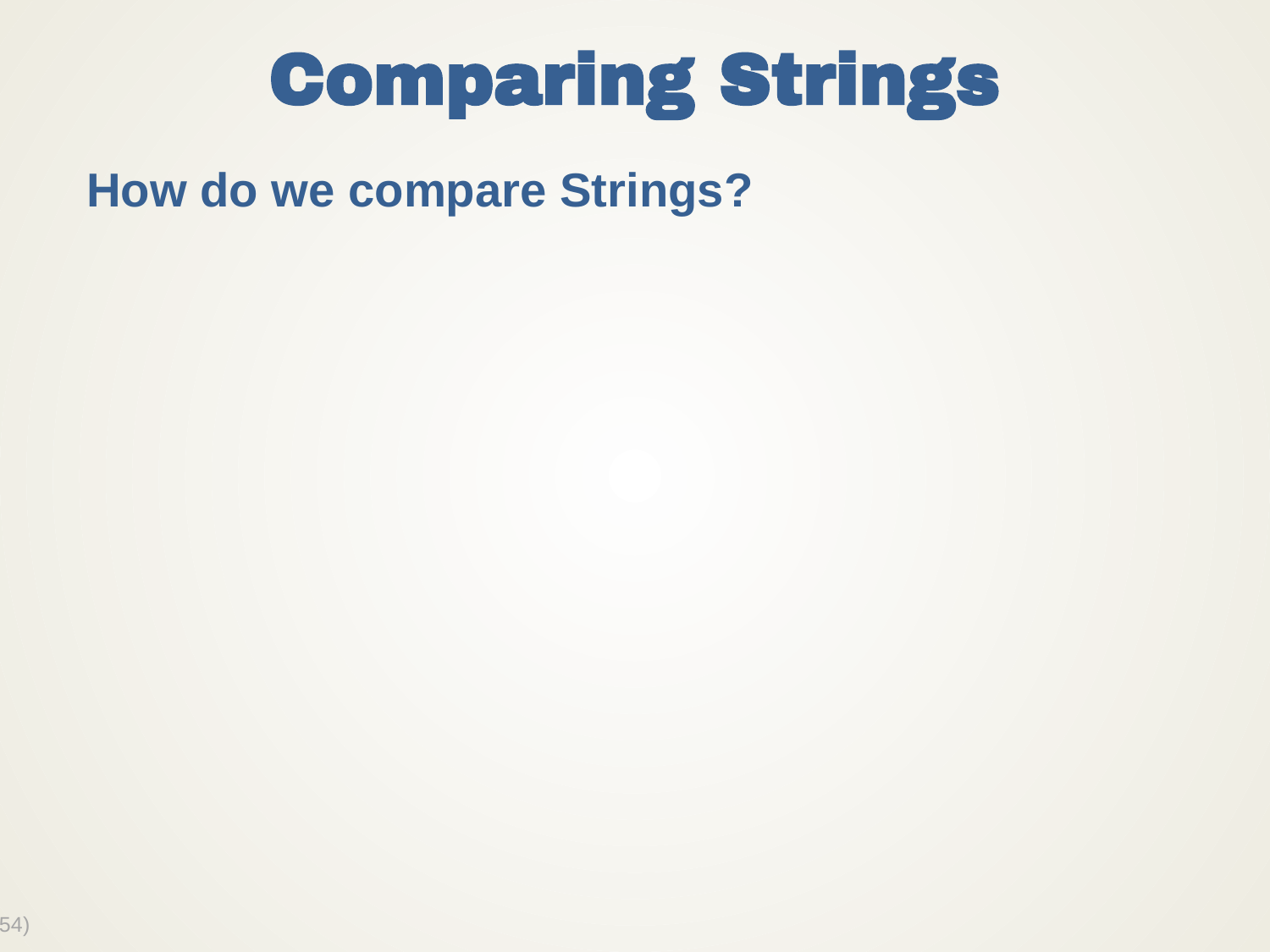

# Comparing Strings
How do we compare Strings?